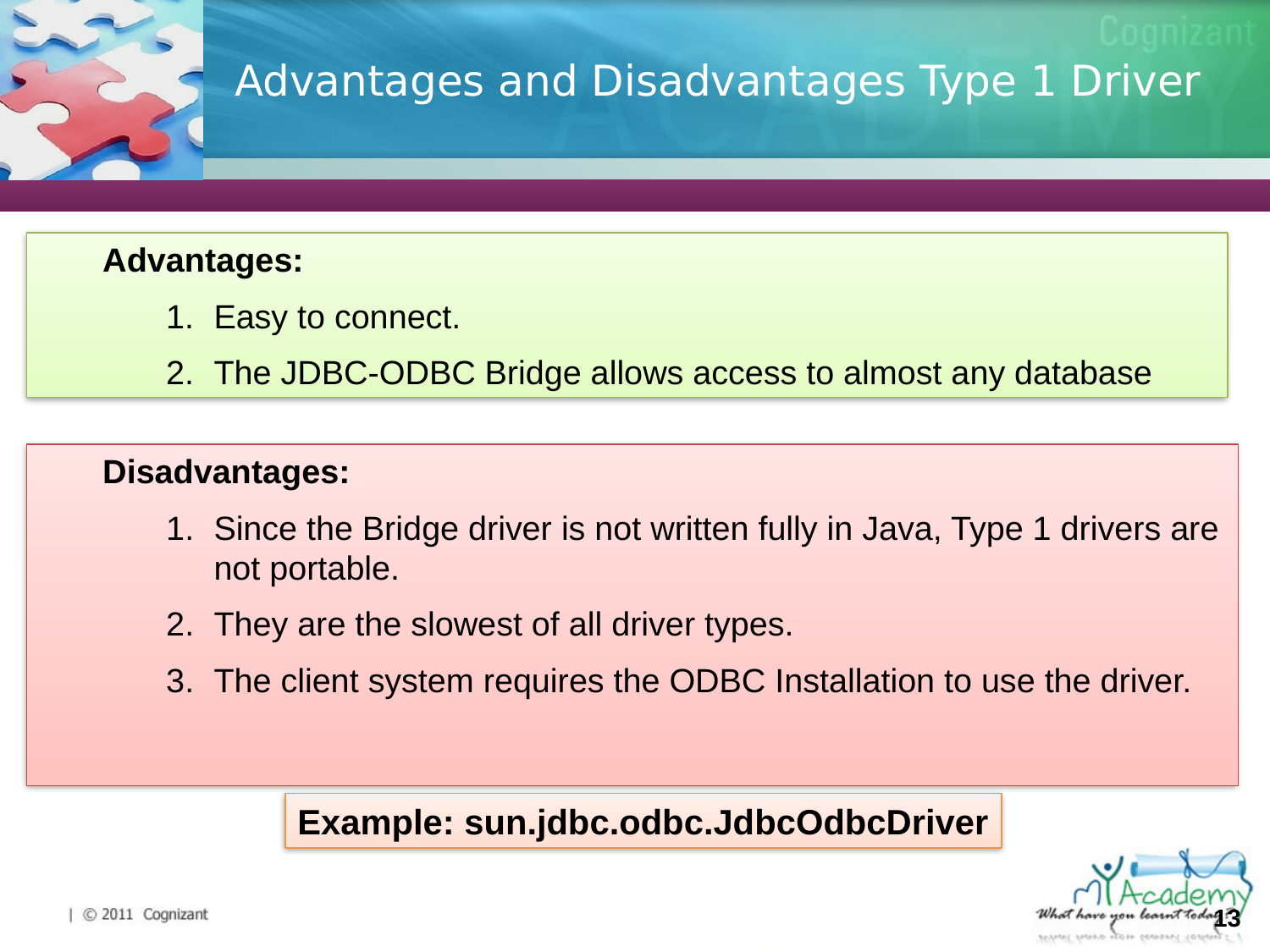

# Advantages and Disadvantages Type 1 Driver

Advantages:
Easy to connect.
The JDBC-ODBC Bridge allows access to almost any database
Disadvantages:
Since the Bridge driver is not written fully in Java, Type 1 drivers are not portable.
They are the slowest of all driver types.
The client system requires the ODBC Installation to use the driver.

Example: sun.jdbc.odbc.JdbcOdbcDriver
13